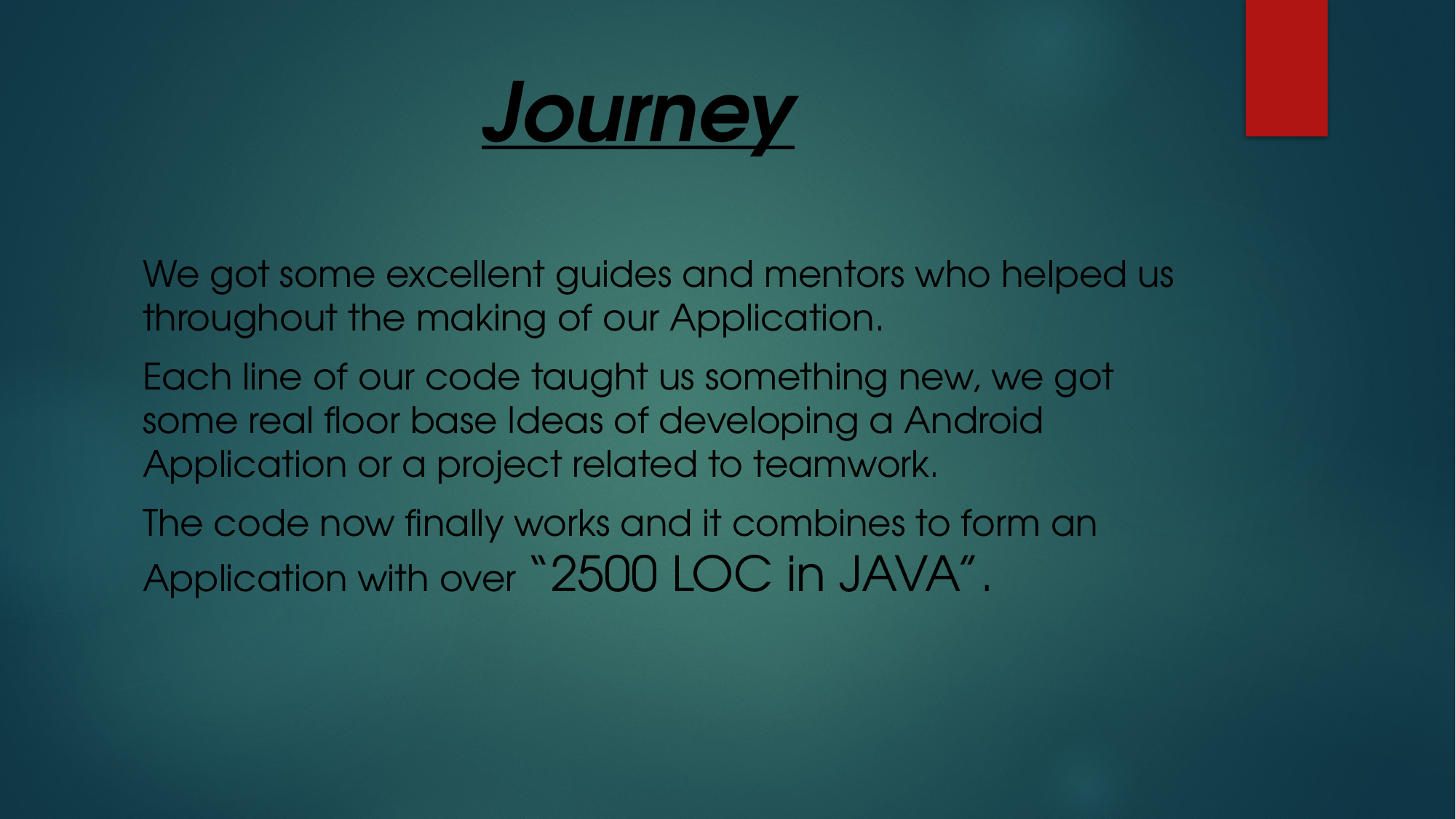

# Journey
We got some excellent guides and mentors who helped us throughout the making of our Application.
Each line of our code taught us something new, we got some real floor base Ideas of developing a Android Application or a project related to teamwork.
The code now finally works and it combines to form an Application with over “2500 LOC in JAVA”.